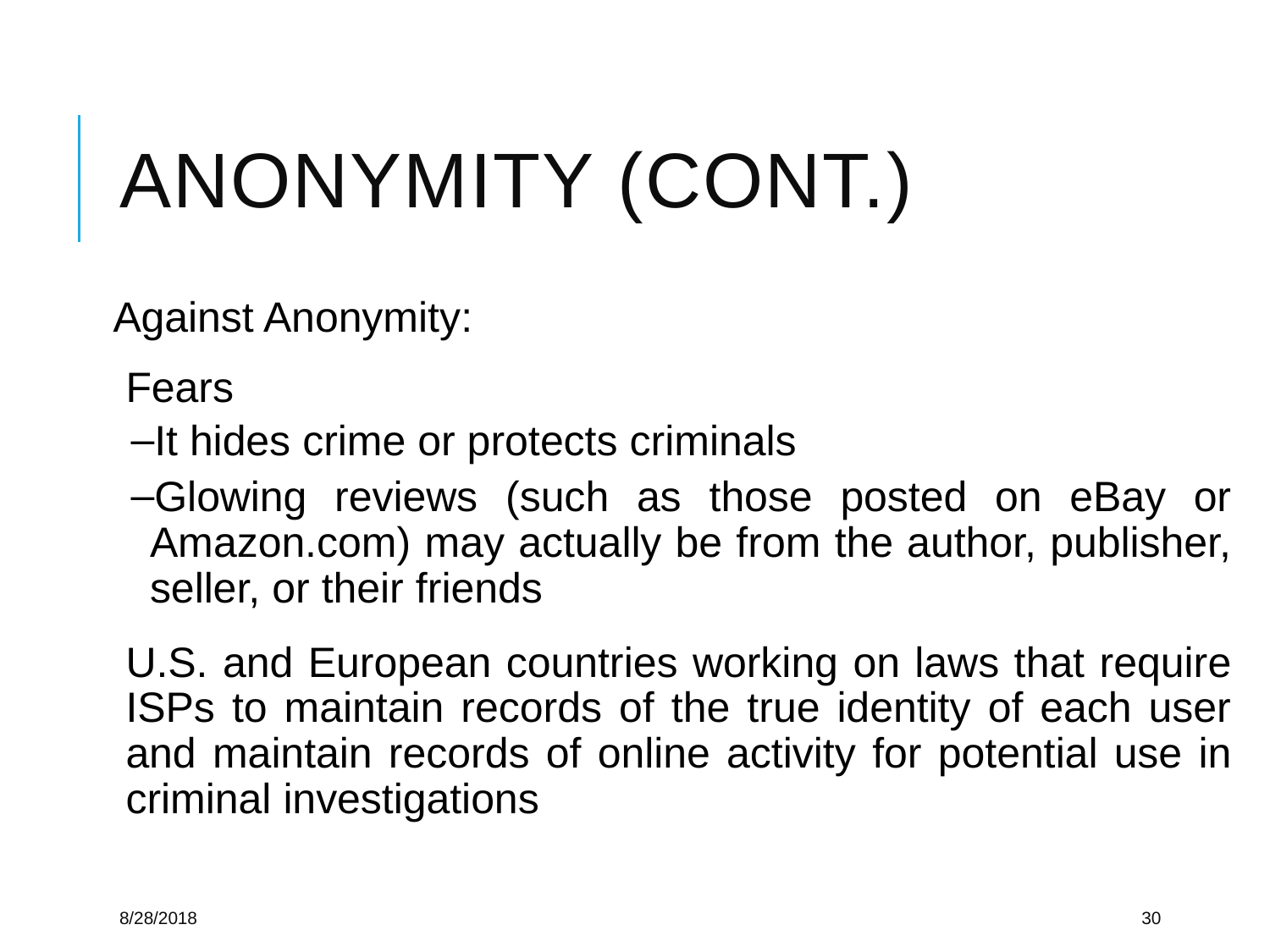

# Anonymity (cont.)
Against Anonymity:
Fears
It hides crime or protects criminals
Glowing reviews (such as those posted on eBay or Amazon.com) may actually be from the author, publisher, seller, or their friends
U.S. and European countries working on laws that require ISPs to maintain records of the true identity of each user and maintain records of online activity for potential use in criminal investigations
8/28/2018
30